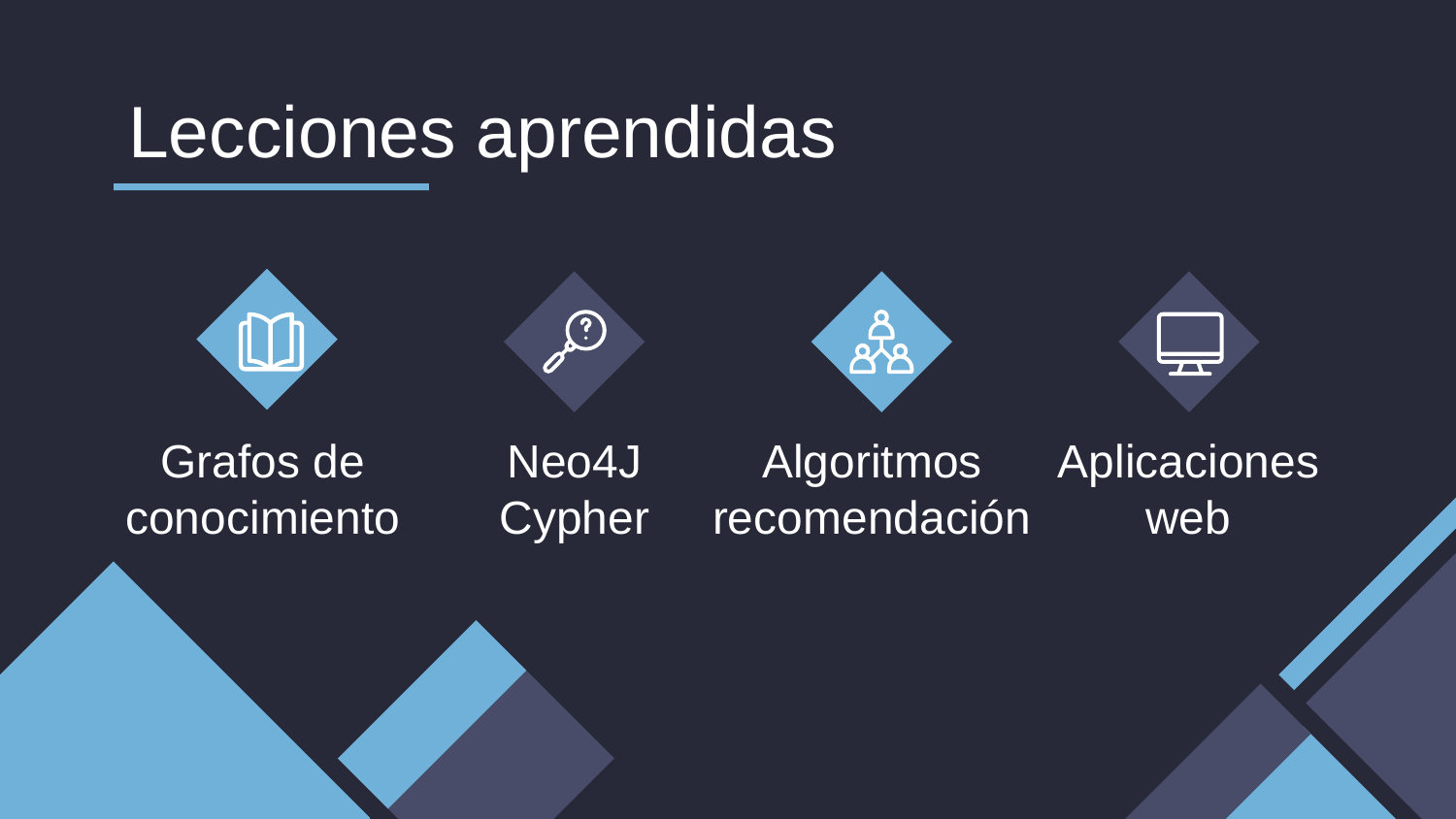

# Lecciones aprendidas

Grafos de conocimiento
Neo4J
Cypher
Algoritmos recomendación
Aplicaciones web